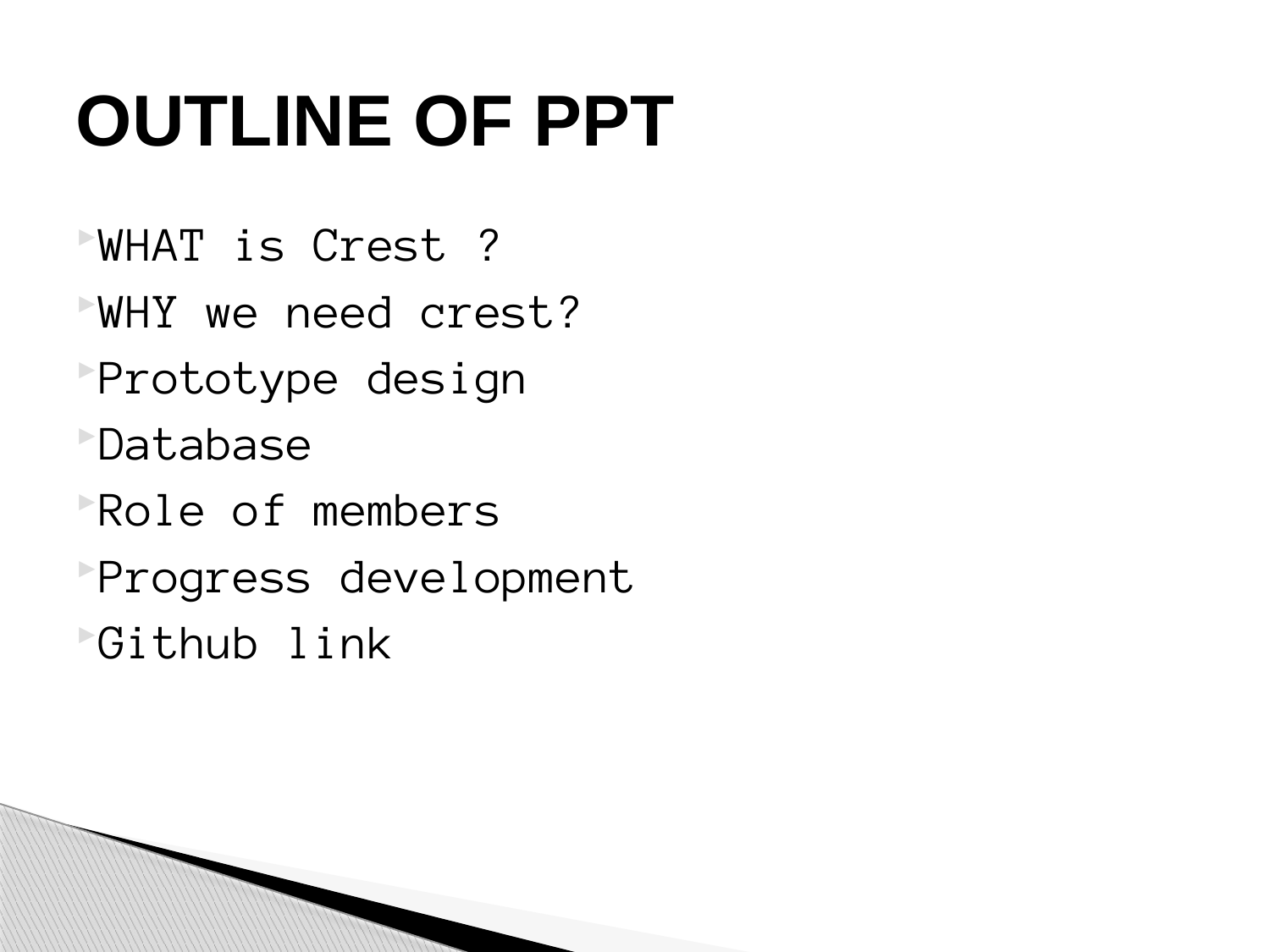

# OUTLINE OF PPT
WHAT is Crest ?
WHY we need crest?
Prototype design
Database
Role of members
Progress development
Github link